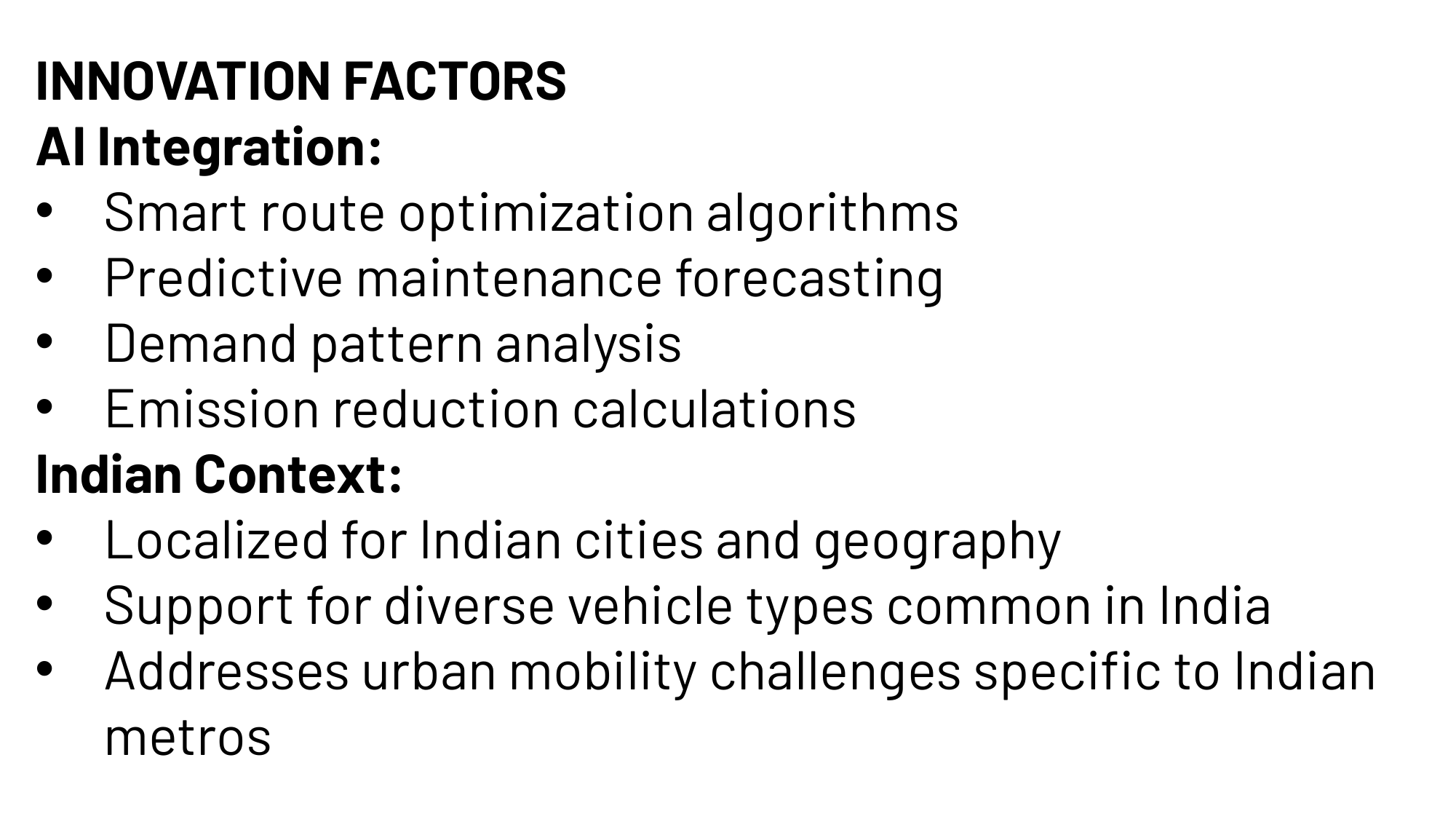

INNOVATION FACTORS
AI Integration:
Smart route optimization algorithms
Predictive maintenance forecasting
Demand pattern analysis
Emission reduction calculations
Indian Context:
Localized for Indian cities and geography
Support for diverse vehicle types common in India
Addresses urban mobility challenges specific to Indian metros